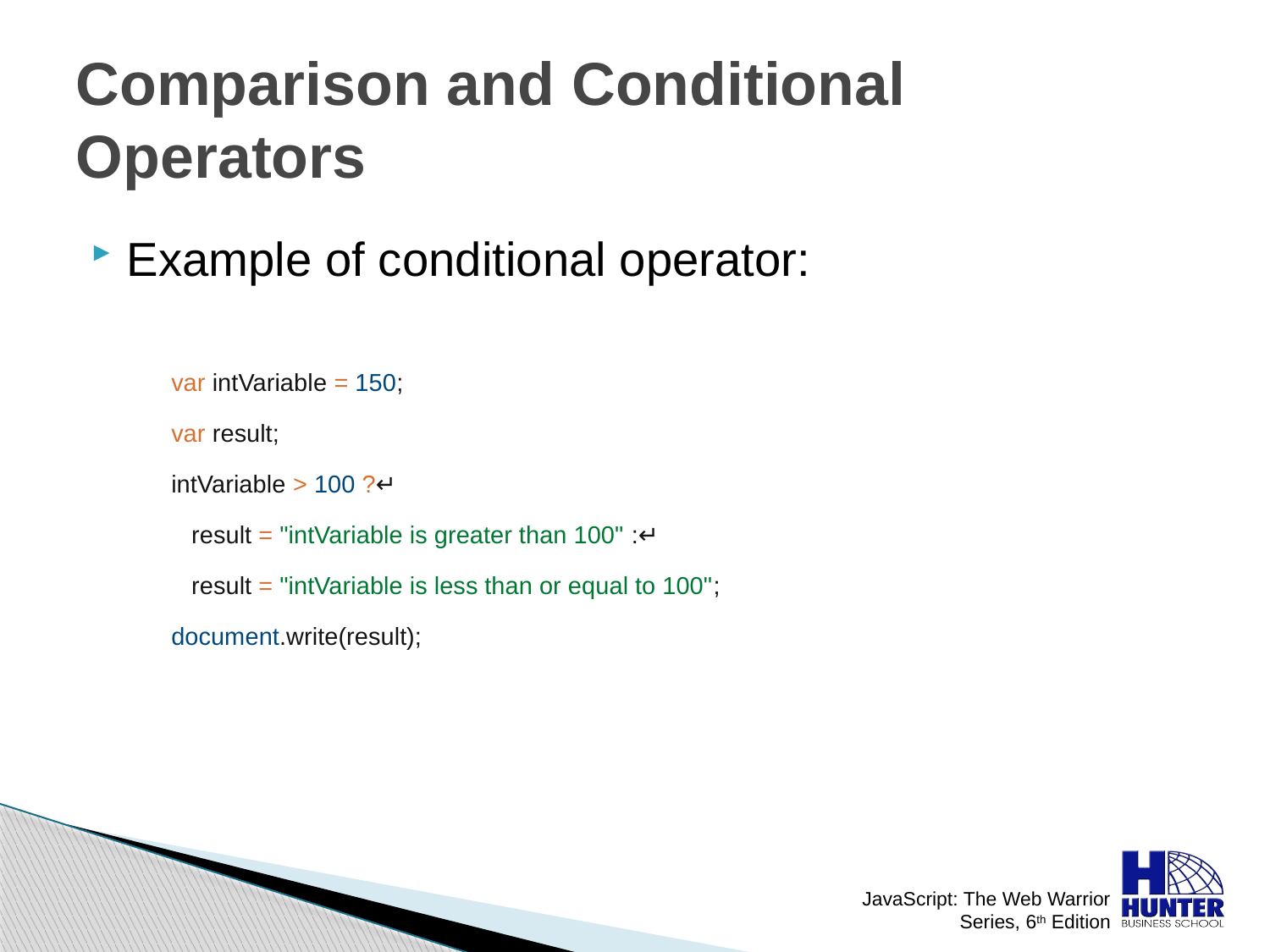

# Comparison and Conditional Operators
Example of conditional operator:
var intVariable = 150;
var result;
intVariable > 100 ?↵
   result = "intVariable is greater than 100" :↵
   result = "intVariable is less than or equal to 100";
document.write(result);